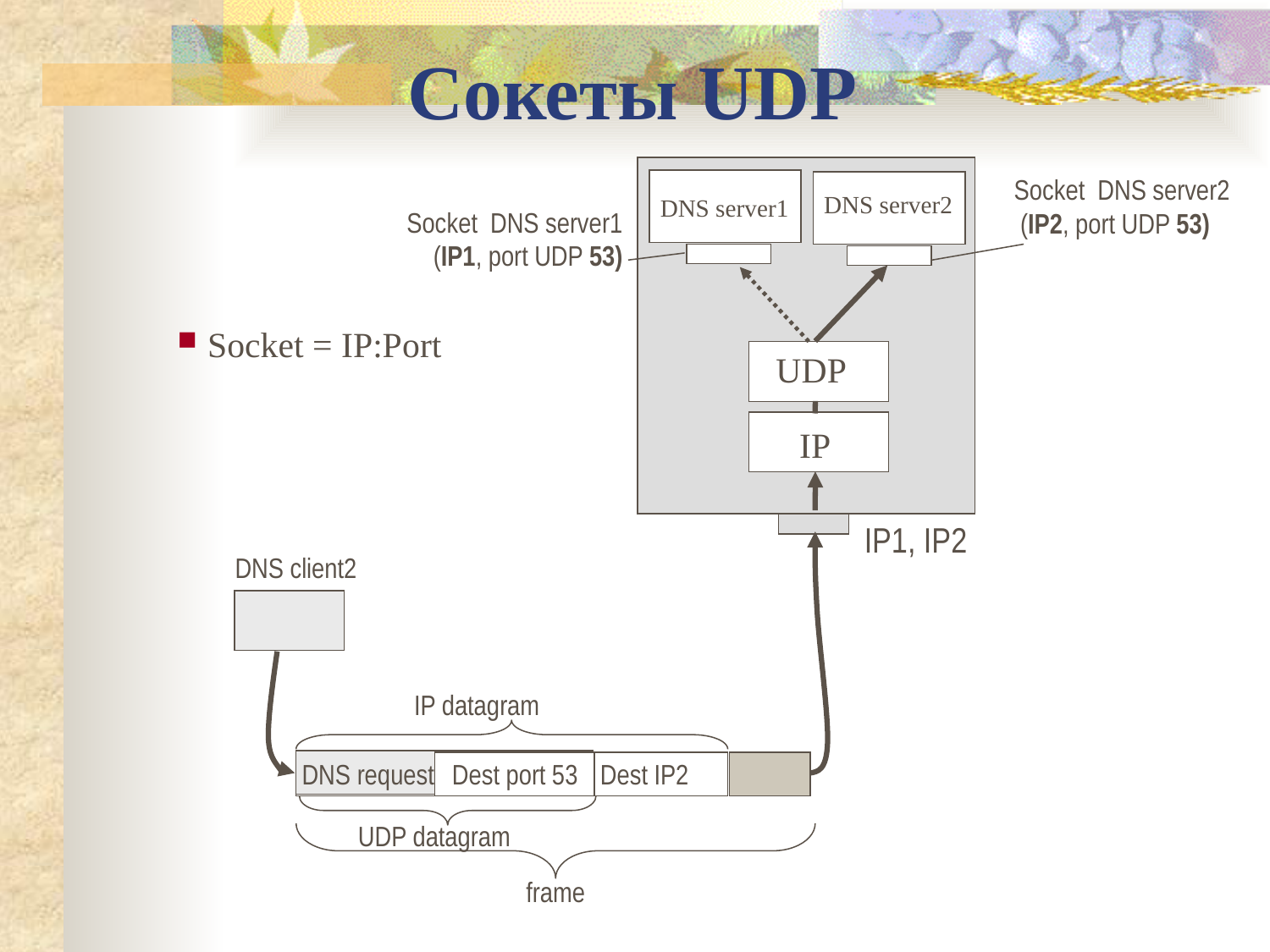

Сокеты UDP

Socket  DNS server2
 (IP2, port UDP 53)

DNS server2
DNS server1
Socket  DNS server1
(IP1, port UDP 53)

Socket = IP:Port

UDP

IP

IP1, IP2

DNS client2

IP datagram
DNS request

Dest port 53
Dest IP2

UDP datagram
frame